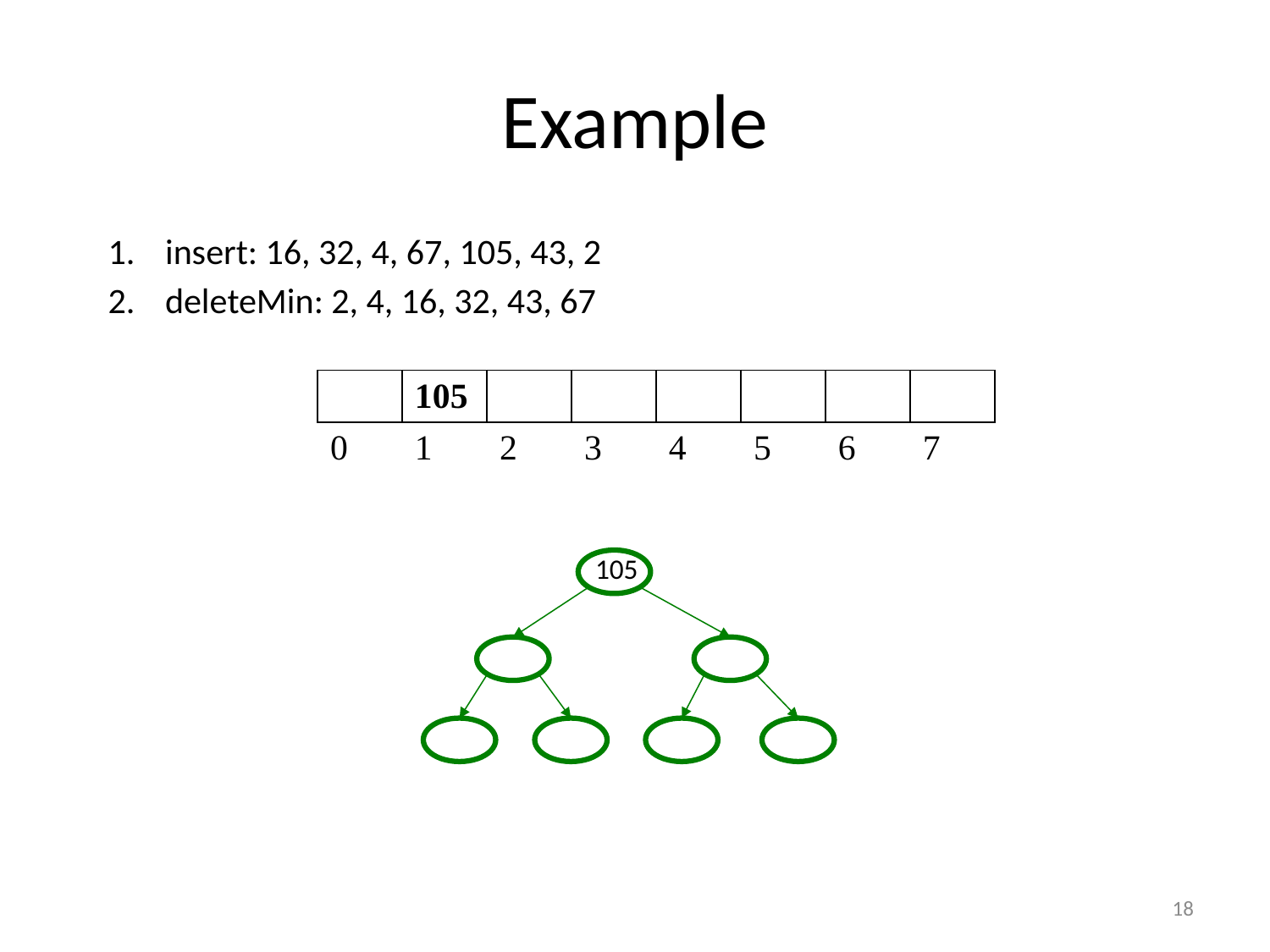

# Example
insert: 16, 32, 4, 67, 105, 43, 2
deleteMin: 2, 4, 16, 32, 43, 67
|  | 105 |  |  |  |  |  |  |
| --- | --- | --- | --- | --- | --- | --- | --- |
| 0 | 1 | 2 | 3 | 4 | 5 | 6 | 7 |
 105

18